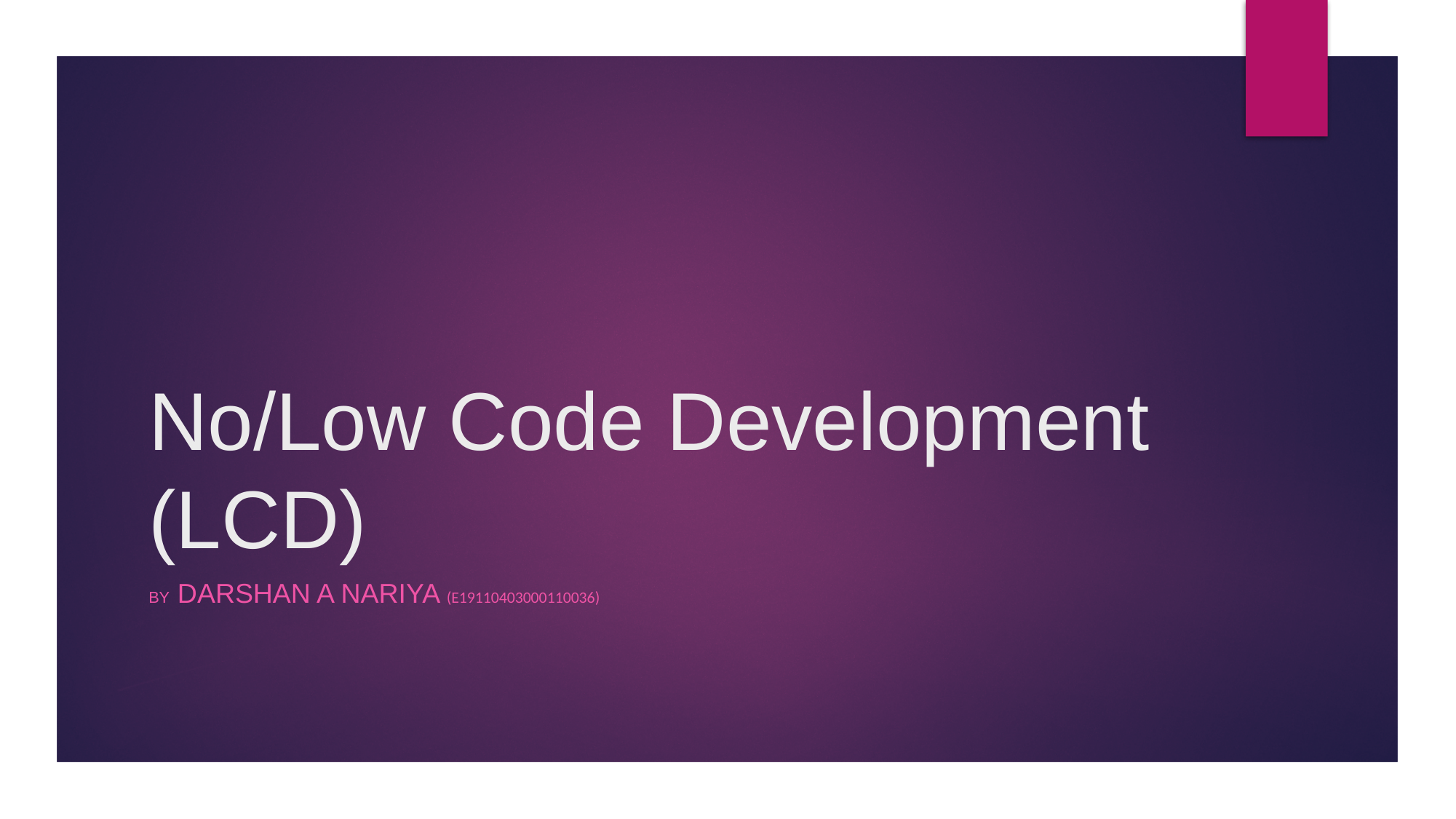

# No/Low Code Development (LCD)
By DARSHAN A Nariya (E19110403000110036)